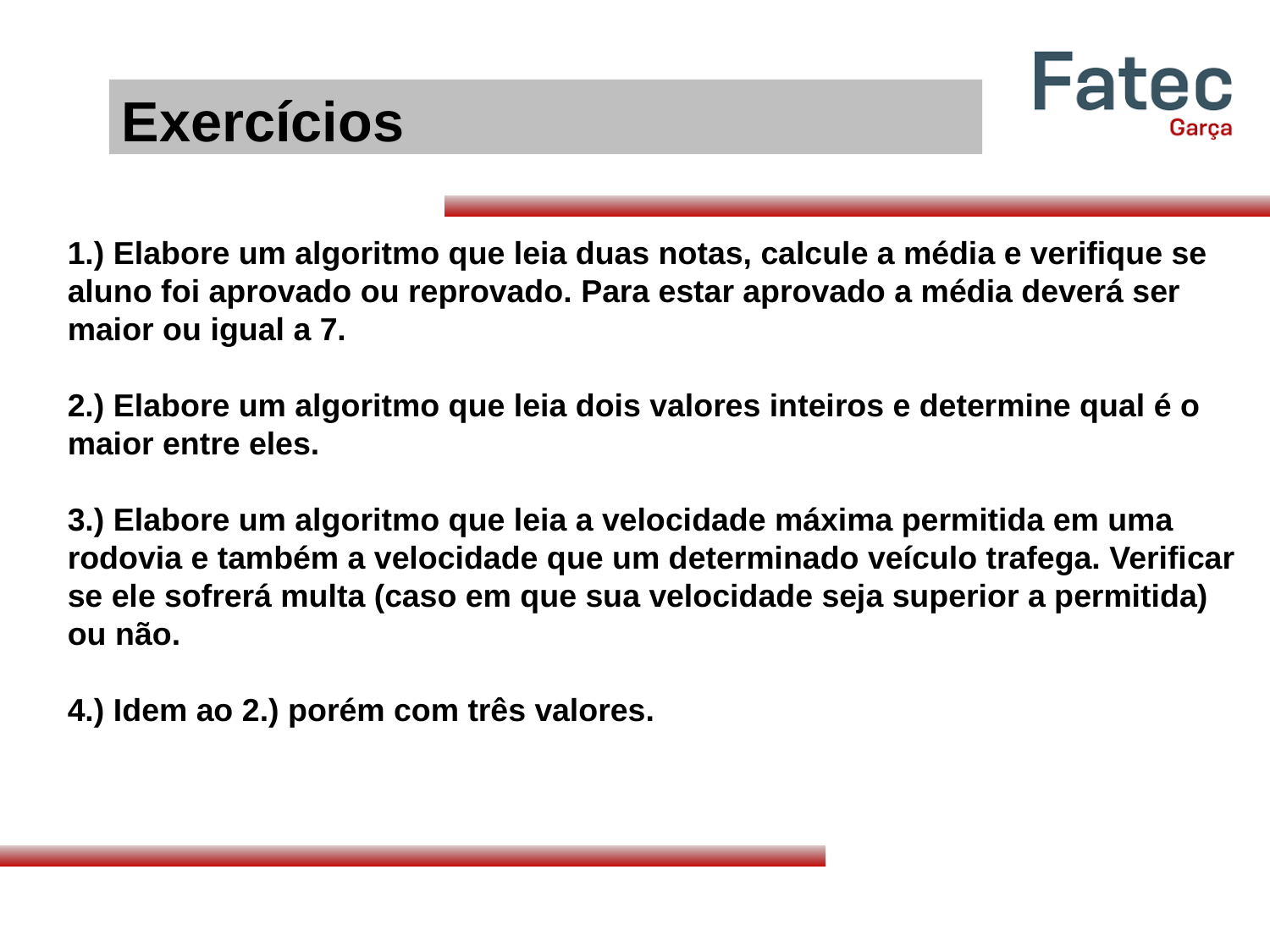

Exercícios
1.) Elabore um algoritmo que leia duas notas, calcule a média e verifique se aluno foi aprovado ou reprovado. Para estar aprovado a média deverá ser maior ou igual a 7.

2.) Elabore um algoritmo que leia dois valores inteiros e determine qual é o maior entre eles.

3.) Elabore um algoritmo que leia a velocidade máxima permitida em uma rodovia e também a velocidade que um determinado veículo trafega. Verificar se ele sofrerá multa (caso em que sua velocidade seja superior a permitida) ou não.

4.) Idem ao 2.) porém com três valores.